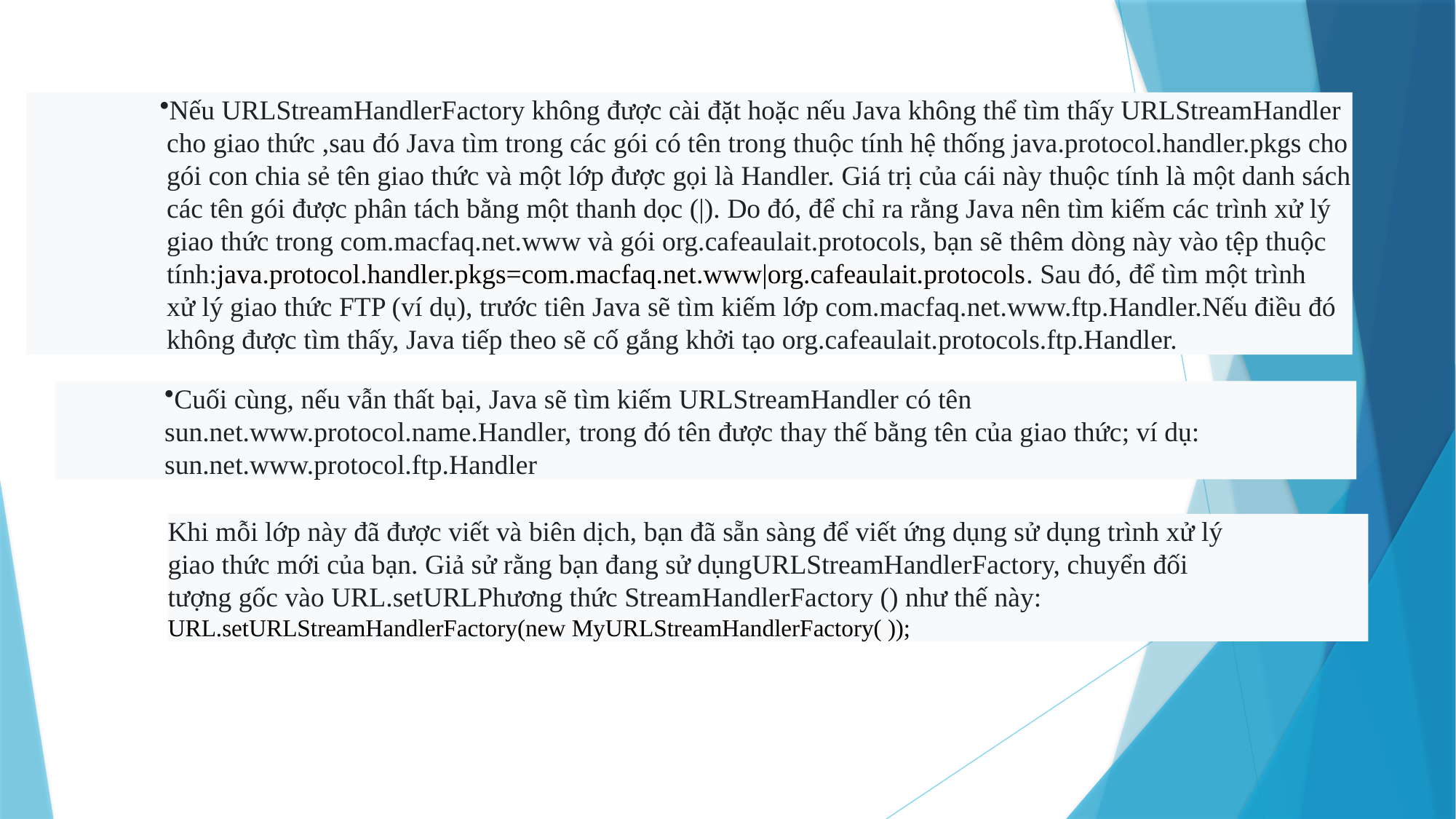

Nếu URLStreamHandlerFactory không được cài đặt hoặc nếu Java không thể tìm thấy URLStreamHandler
 cho giao thức ,sau đó Java tìm trong các gói có tên trong thuộc tính hệ thống java.protocol.handler.pkgs cho
 gói con chia sẻ tên giao thức và một lớp được gọi là Handler. Giá trị của cái này thuộc tính là một danh sách
 các tên gói được phân tách bằng một thanh dọc (|). Do đó, để chỉ ra rằng Java nên tìm kiếm các trình xử lý
 giao thức trong com.macfaq.net.www và gói org.cafeaulait.protocols, bạn sẽ thêm dòng này vào tệp thuộc
 tính:java.protocol.handler.pkgs=com.macfaq.net.www|org.cafeaulait.protocols. Sau đó, để tìm một trình
 xử lý giao thức FTP (ví dụ), trước tiên Java sẽ tìm kiếm lớp com.macfaq.net.www.ftp.Handler.Nếu điều đó
 không được tìm thấy, Java tiếp theo sẽ cố gắng khởi tạo org.cafeaulait.protocols.ftp.Handler.
Cuối cùng, nếu vẫn thất bại, Java sẽ tìm kiếm URLStreamHandler có tên sun.net.www.protocol.name.Handler, trong đó tên được thay thế bằng tên của giao thức; ví dụ: sun.net.www.protocol.ftp.Handler
Khi mỗi lớp này đã được viết và biên dịch, bạn đã sẵn sàng để viết ứng dụng sử dụng trình xử lý
giao thức mới của bạn. Giả sử rằng bạn đang sử dụngURLStreamHandlerFactory, chuyển đối
tượng gốc vào URL.setURLPhương thức StreamHandlerFactory () như thế này:
URL.setURLStreamHandlerFactory(new MyURLStreamHandlerFactory( ));